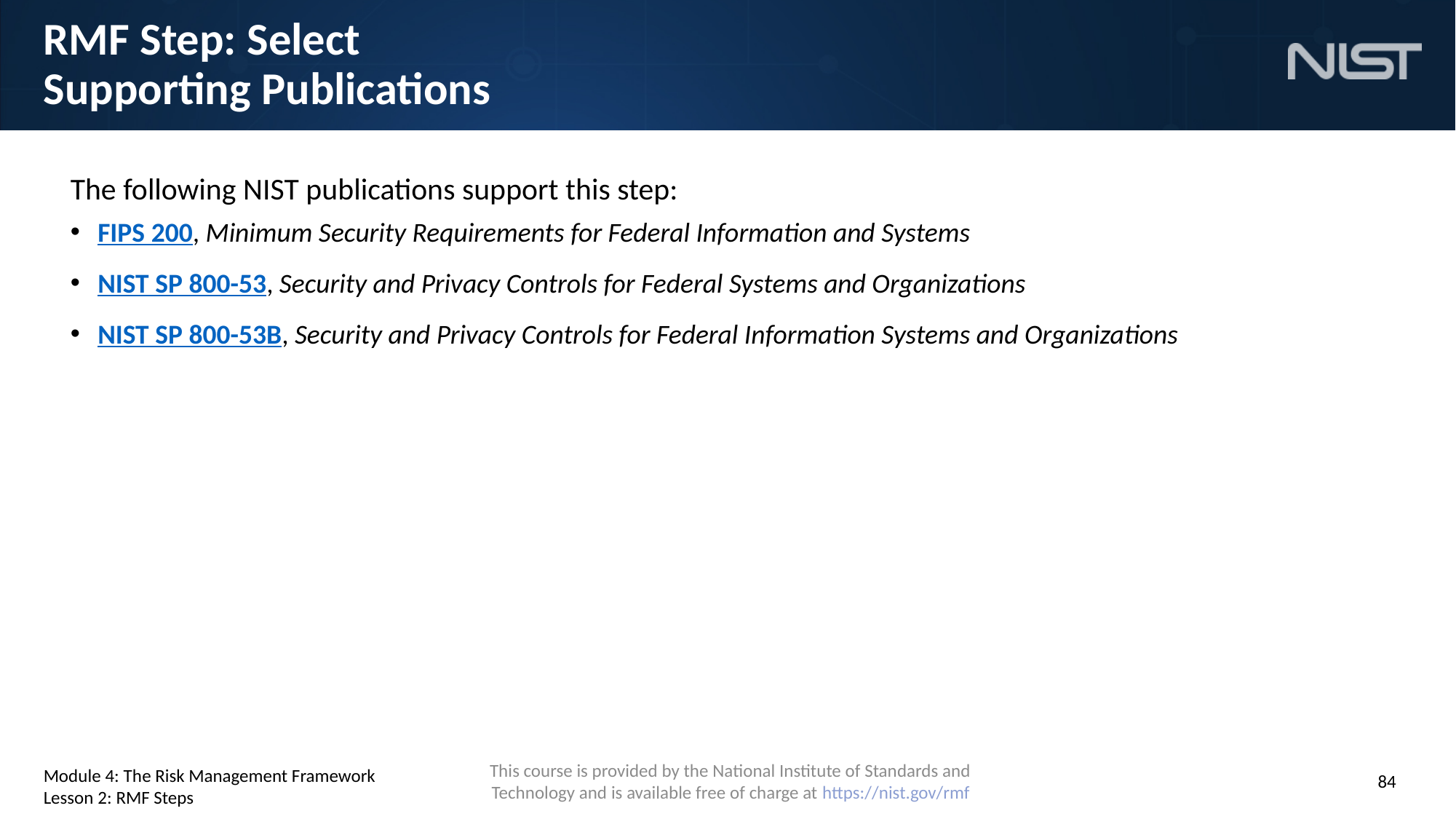

# RMF Step: Select Supporting Publications
The following NIST publications support this step:
FIPS 200, Minimum Security Requirements for Federal Information and Systems
NIST SP 800-53, Security and Privacy Controls for Federal Systems and Organizations
NIST SP 800-53B, Security and Privacy Controls for Federal Information Systems and Organizations
Module 4: The Risk Management Framework
Lesson 2: RMF Steps
84